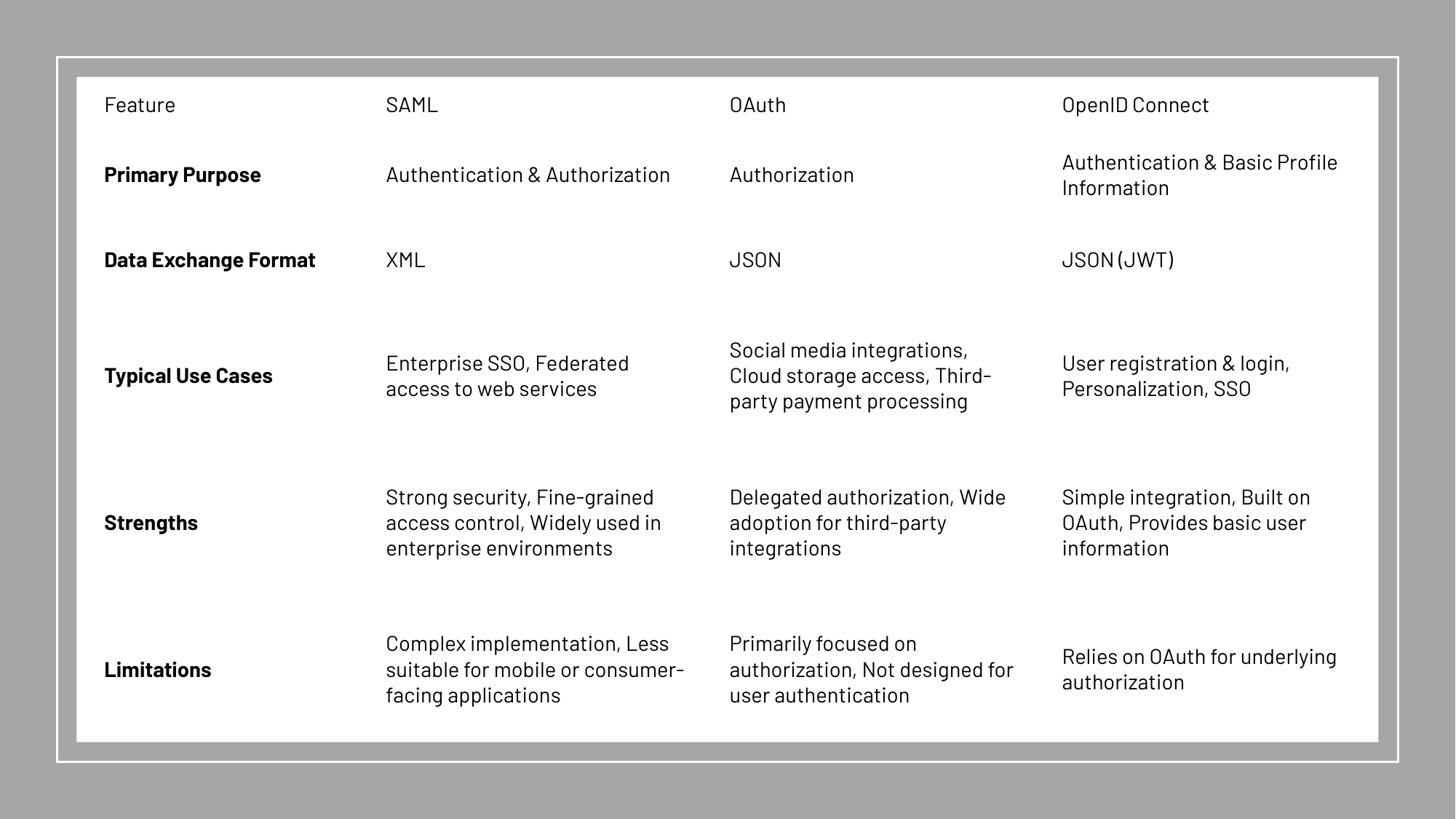

| Feature | SAML | OAuth | OpenID Connect |
| --- | --- | --- | --- |
| Primary Purpose | Authentication & Authorization | Authorization | Authentication & Basic Profile Information |
| Data Exchange Format | XML | JSON | JSON (JWT) |
| Typical Use Cases | Enterprise SSO, Federated access to web services | Social media integrations, Cloud storage access, Third-party payment processing | User registration & login, Personalization, SSO |
| Strengths | Strong security, Fine-grained access control, Widely used in enterprise environments | Delegated authorization, Wide adoption for third-party integrations | Simple integration, Built on OAuth, Provides basic user information |
| Limitations | Complex implementation, Less suitable for mobile or consumer-facing applications | Primarily focused on authorization, Not designed for user authentication | Relies on OAuth for underlying authorization |